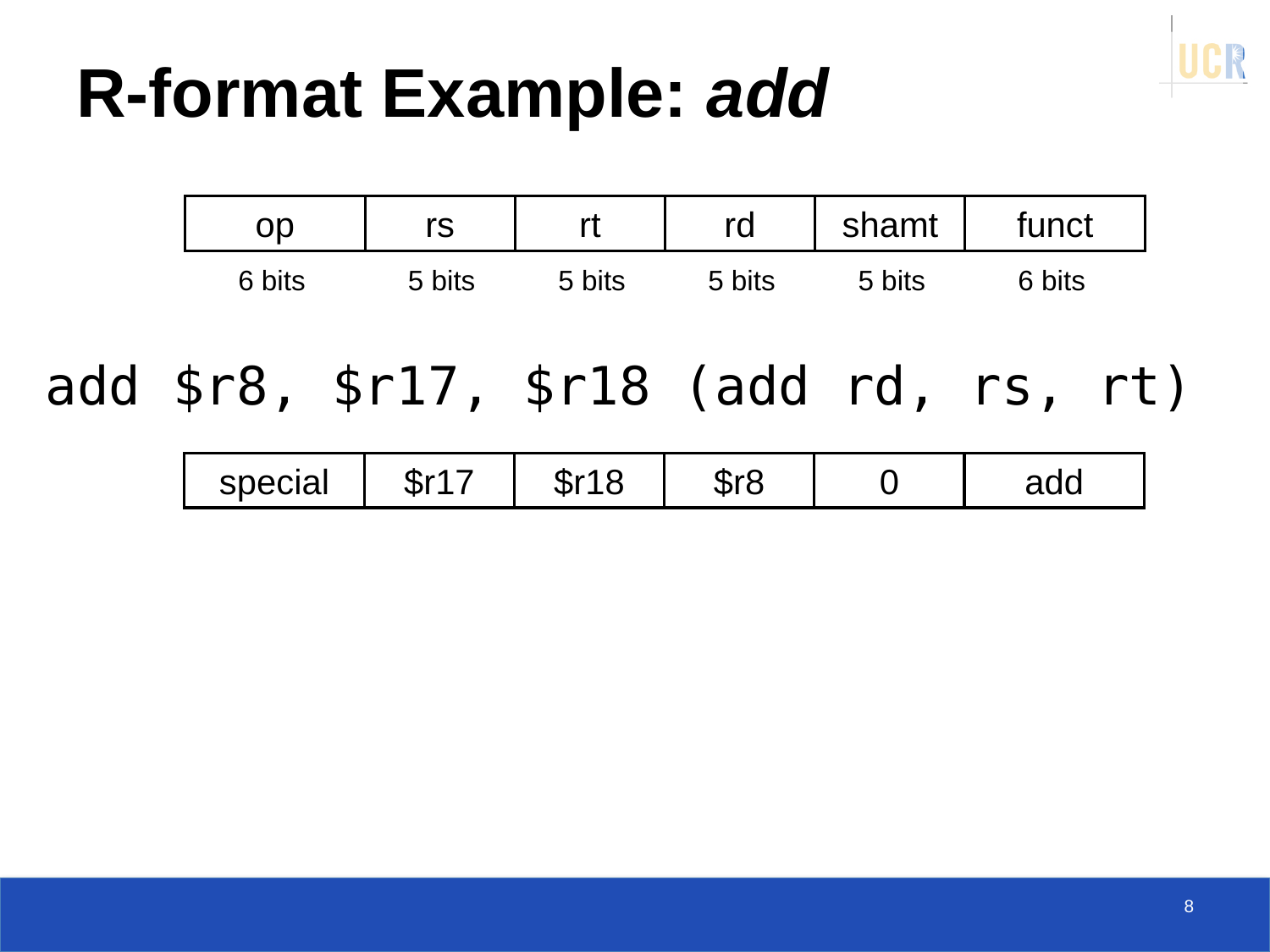

# R-format Example: add
op
rs
rt
rd
shamt
funct
6 bits
5 bits
5 bits
5 bits
5 bits
6 bits
add $r8, $r17, $r18 (add rd, rs, rt)

special
$r17
$r18
$r8
0
add
8